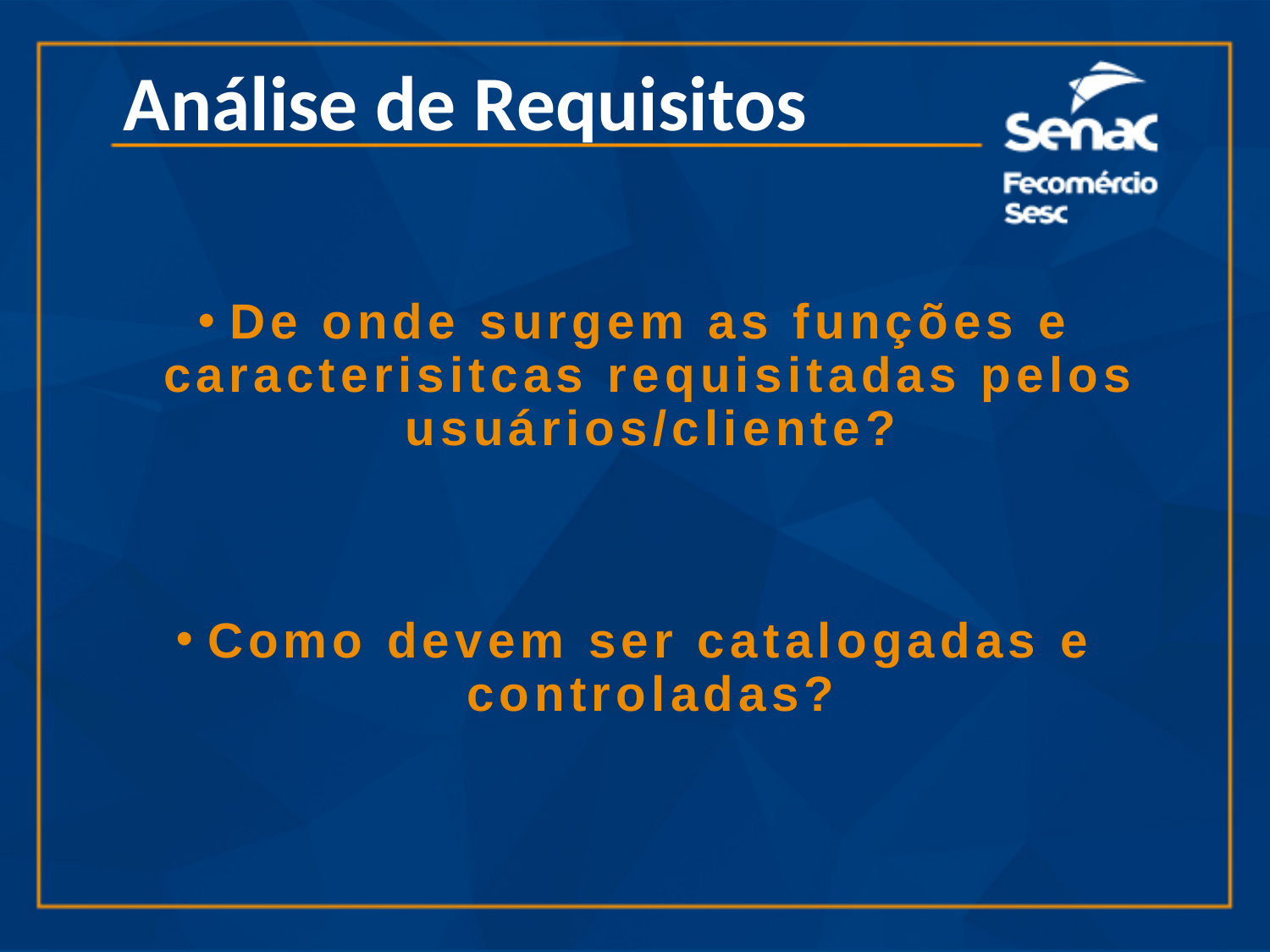

Análise de Requisitos
De onde surgem as funções e caracterisitcas requisitadas pelos usuários/cliente?

Como devem ser catalogadas e controladas?